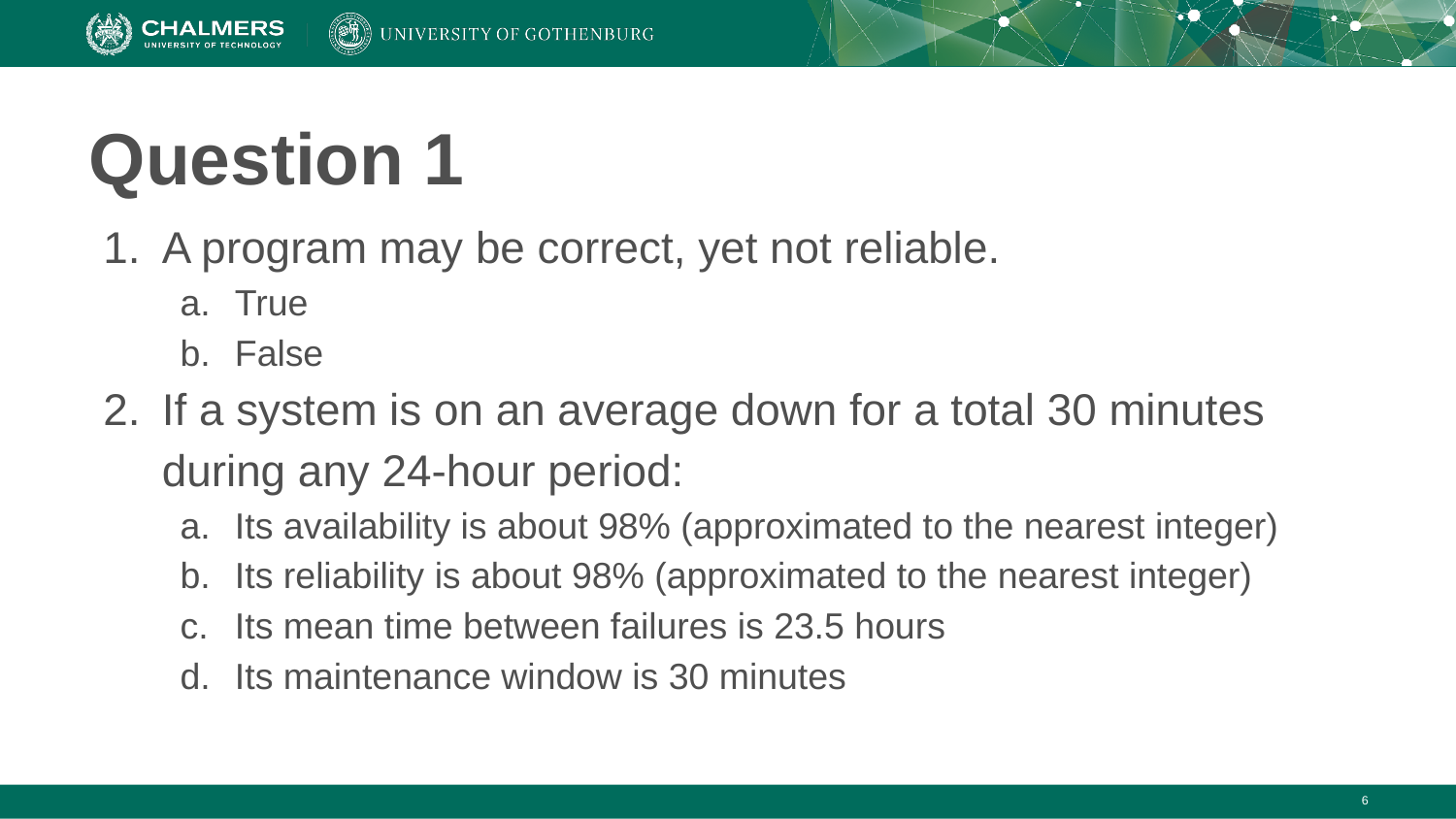

# Question 1
A program may be correct, yet not reliable.
True
False
If a system is on an average down for a total 30 minutes during any 24-hour period:
Its availability is about 98% (approximated to the nearest integer)
Its reliability is about 98% (approximated to the nearest integer)
Its mean time between failures is 23.5 hours
Its maintenance window is 30 minutes
6